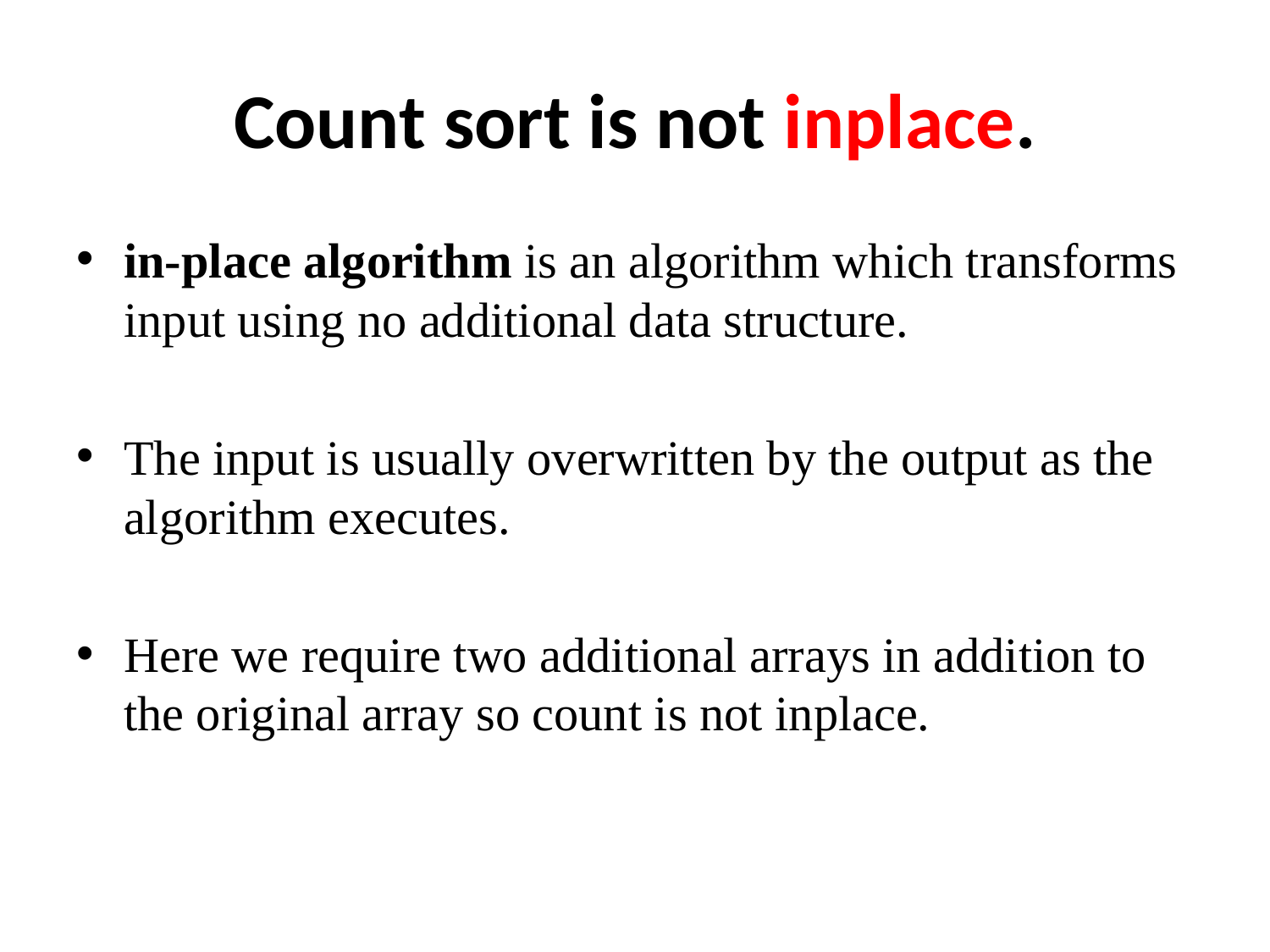

# Count sort is not inplace.
in-place algorithm is an algorithm which transforms input using no additional data structure.

The input is usually overwritten by the output as the algorithm executes.

Here we require two additional arrays in addition to the original array so count is not inplace.